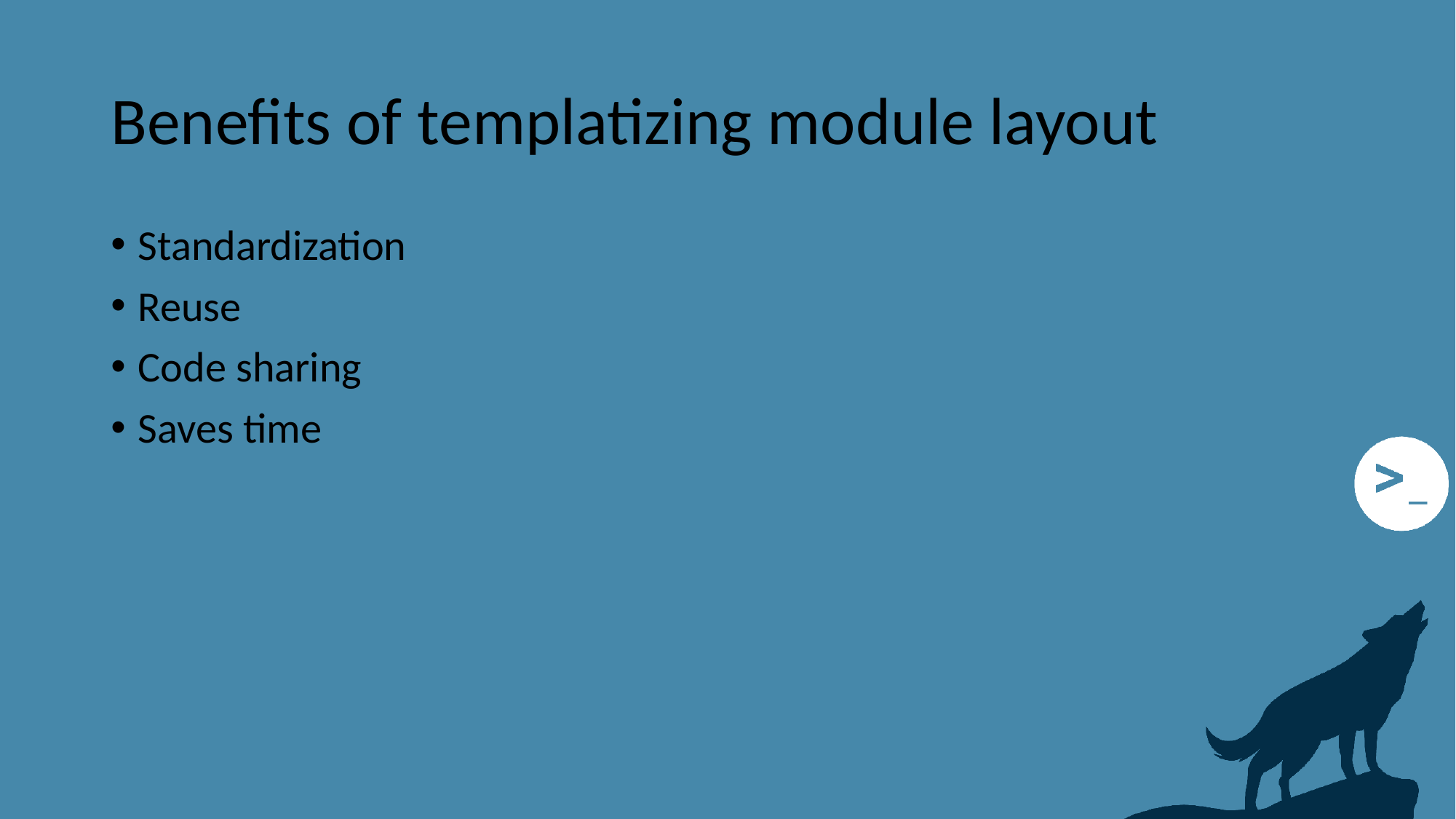

# Benefits of templatizing module layout
Standardization
Reuse
Code sharing
Saves time